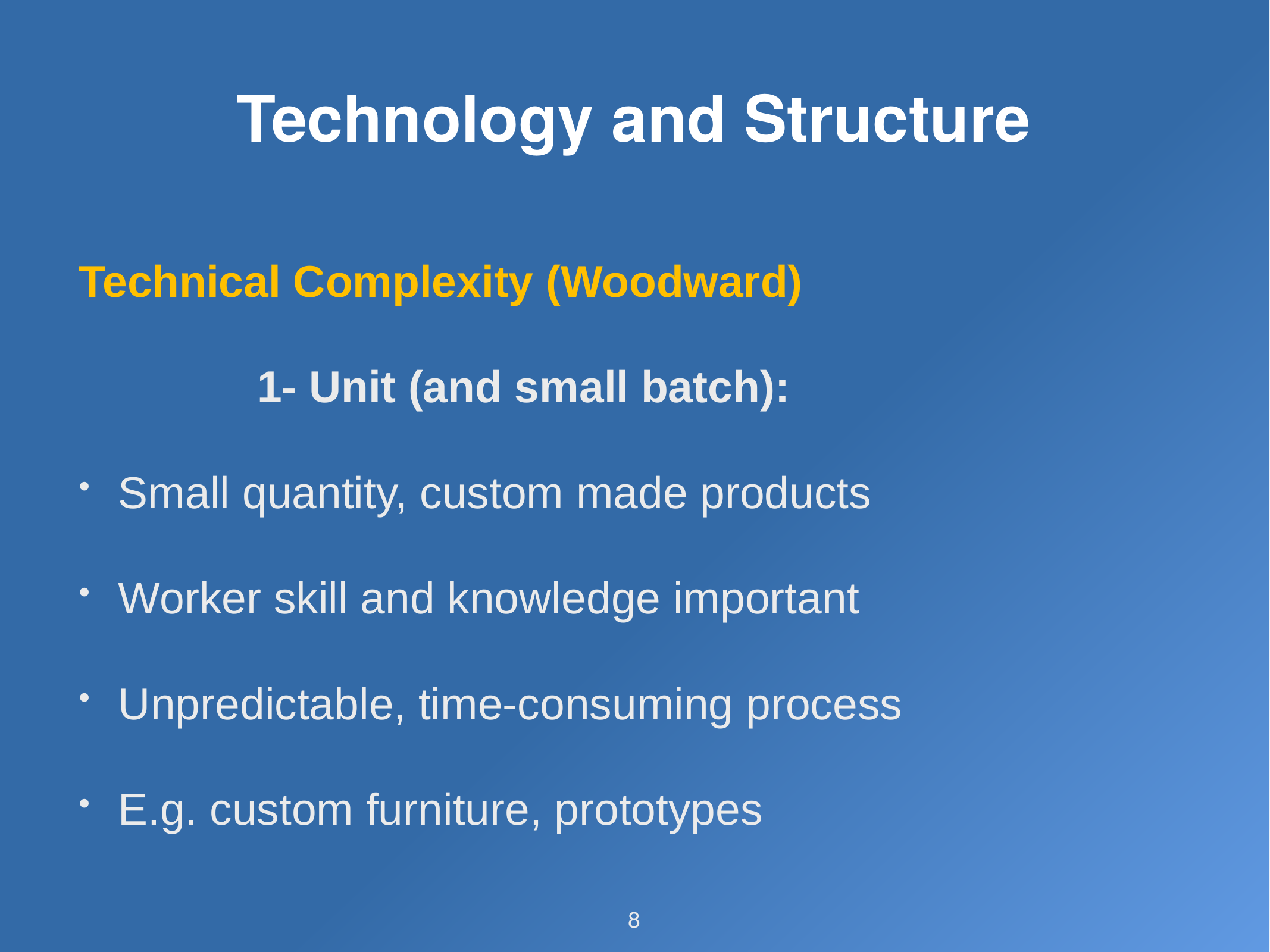

# Technology and Structure
Technical Complexity (Woodward)
		1- Unit (and small batch):
Small quantity, custom made products
Worker skill and knowledge important
Unpredictable, time-consuming process
E.g. custom furniture, prototypes
8